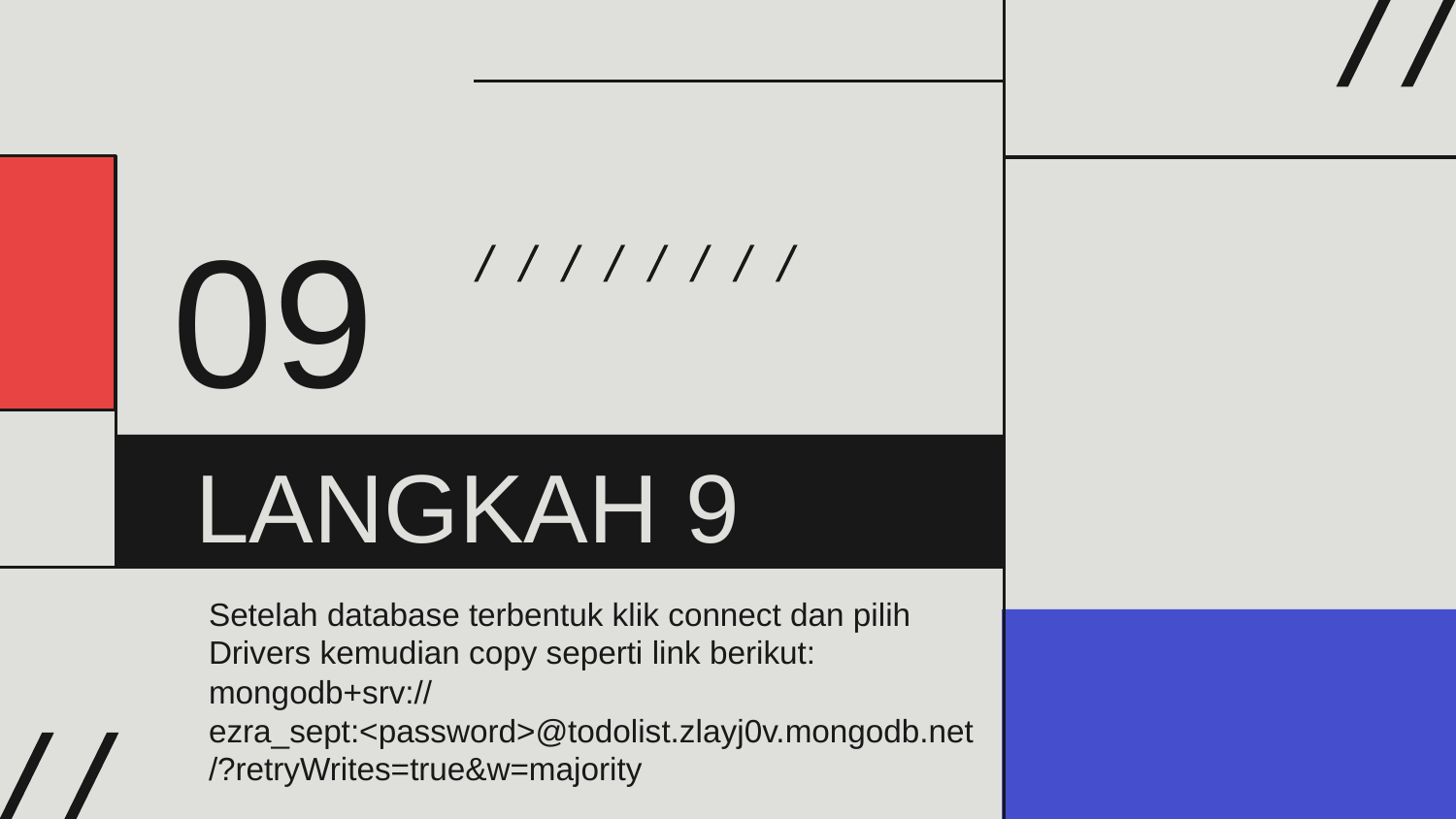

09

# LANGKAH 9
Setelah database terbentuk klik connect dan pilih Drivers kemudian copy seperti link berikut:
mongodb+srv://ezra_sept:<password>@todolist.zlayj0v.mongodb.net/?retryWrites=true&w=majority